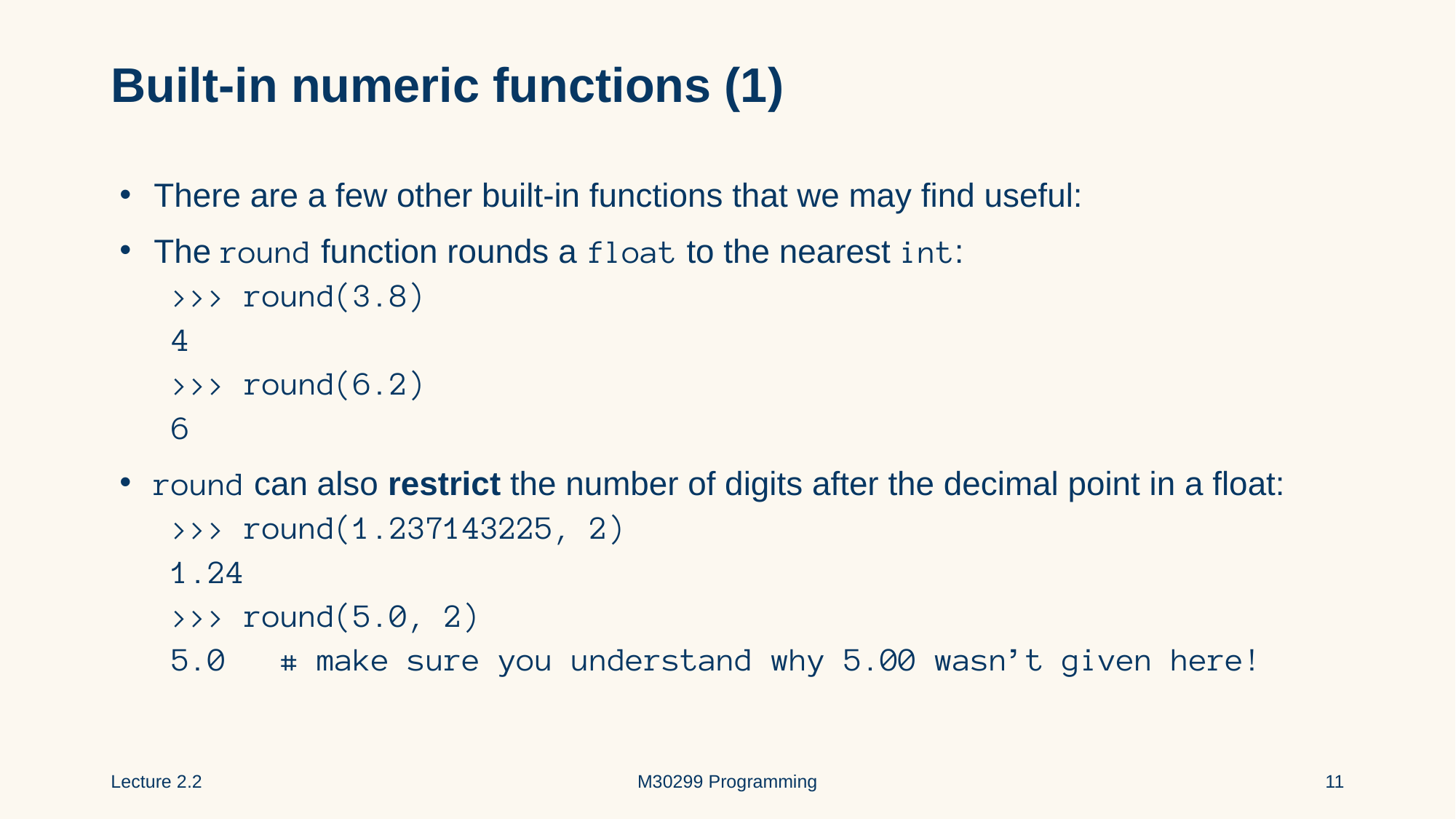

# Built-in numeric functions (1)
There are a few other built-in functions that we may find useful:
The round function rounds a float to the nearest int:
 >>> round(3.8)
 4
 >>> round(6.2)
 6
round can also restrict the number of digits after the decimal point in a float:
 >>> round(1.237143225, 2)
 1.24
 >>> round(5.0, 2)
 5.0   # make sure you understand why 5.00 wasn’t given here!
Lecture 2.2
M30299 Programming
11